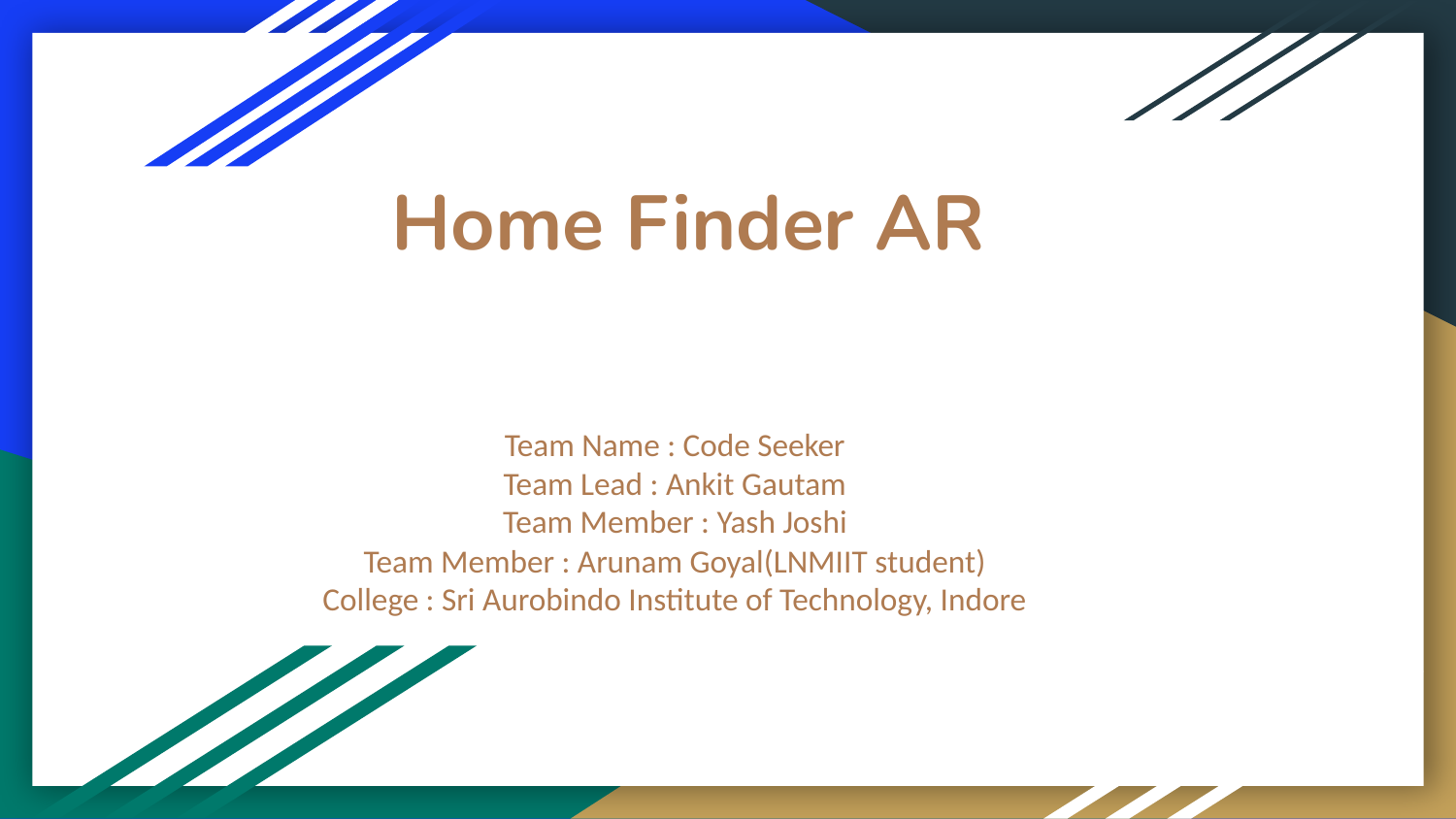

# Home Finder AR
Team Name : Code Seeker
Team Lead : Ankit Gautam
Team Member : Yash Joshi
Team Member : Arunam Goyal(LNMIIT student)
College : Sri Aurobindo Institute of Technology, Indore